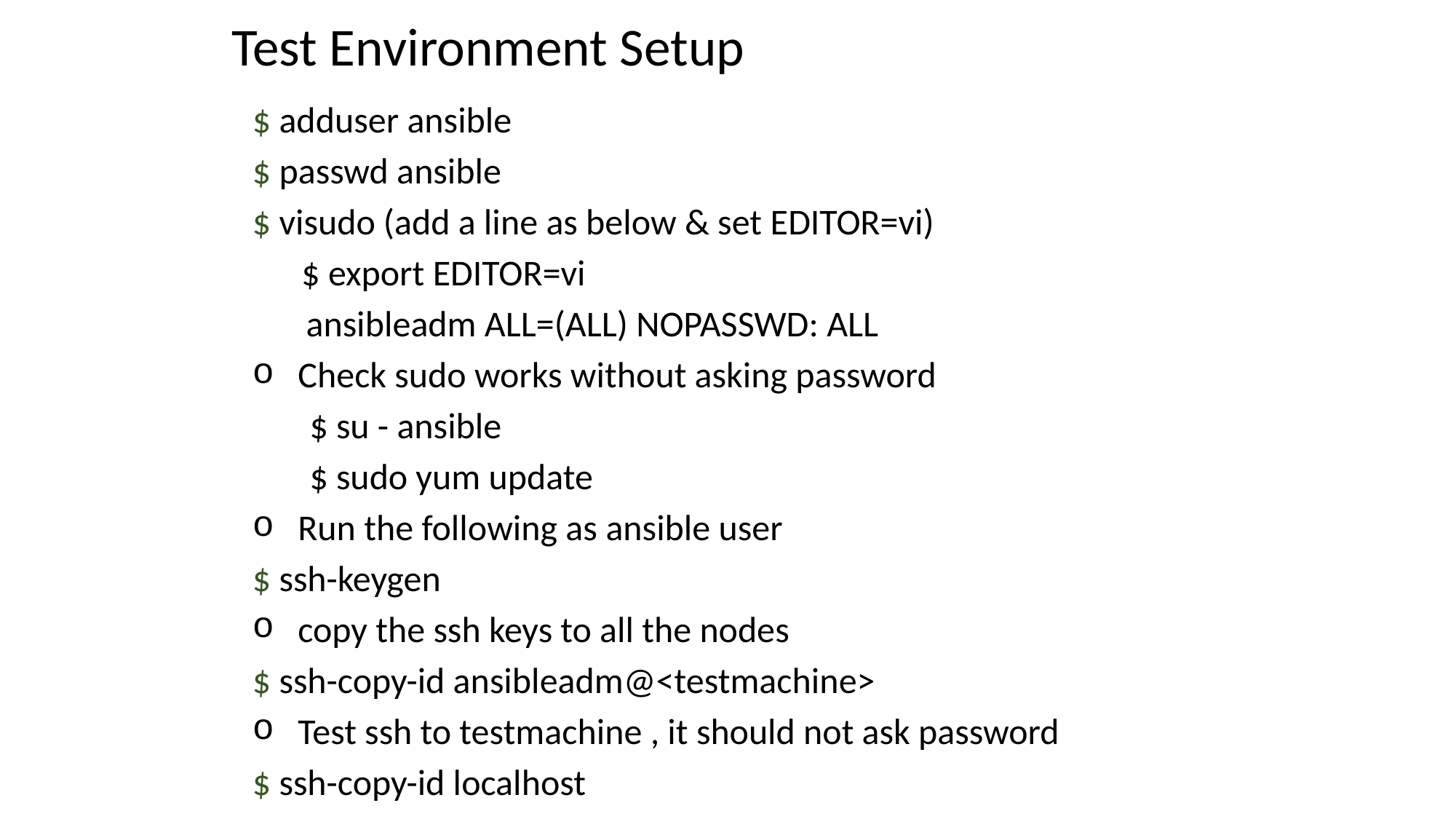

# Test Environment Setup
$ adduser ansible
$ passwd ansible
$ visudo (add a line as below & set EDITOR=vi)
      $ export EDITOR=vi
	 ansibleadm ALL=(ALL) NOPASSWD: ALL
Check sudo works without asking password
       $ su - ansible
       $ sudo yum update
Run the following as ansible user
$ ssh-keygen
copy the ssh keys to all the nodes
$ ssh-copy-id ansibleadm@<testmachine>
Test ssh to testmachine , it should not ask password
$ ssh-copy-id localhost